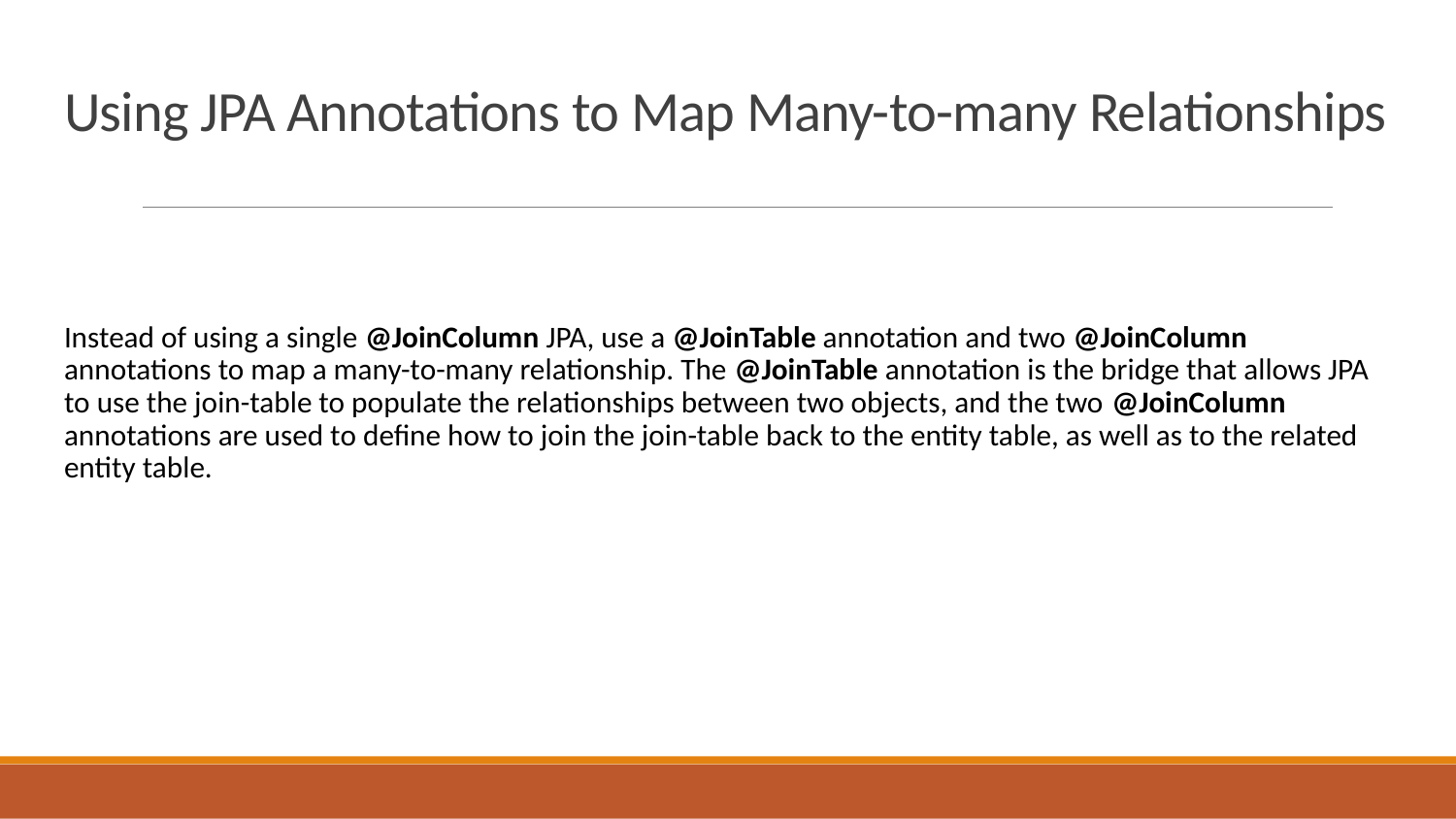

# Using JPA Annotations to Map Many-to-many Relationships

Instead of using a single @JoinColumn JPA, use a @JoinTable annotation and two @JoinColumn annotations to map a many-to-many relationship. The @JoinTable annotation is the bridge that allows JPA to use the join-table to populate the relationships between two objects, and the two @JoinColumn annotations are used to define how to join the join-table back to the entity table, as well as to the related entity table.